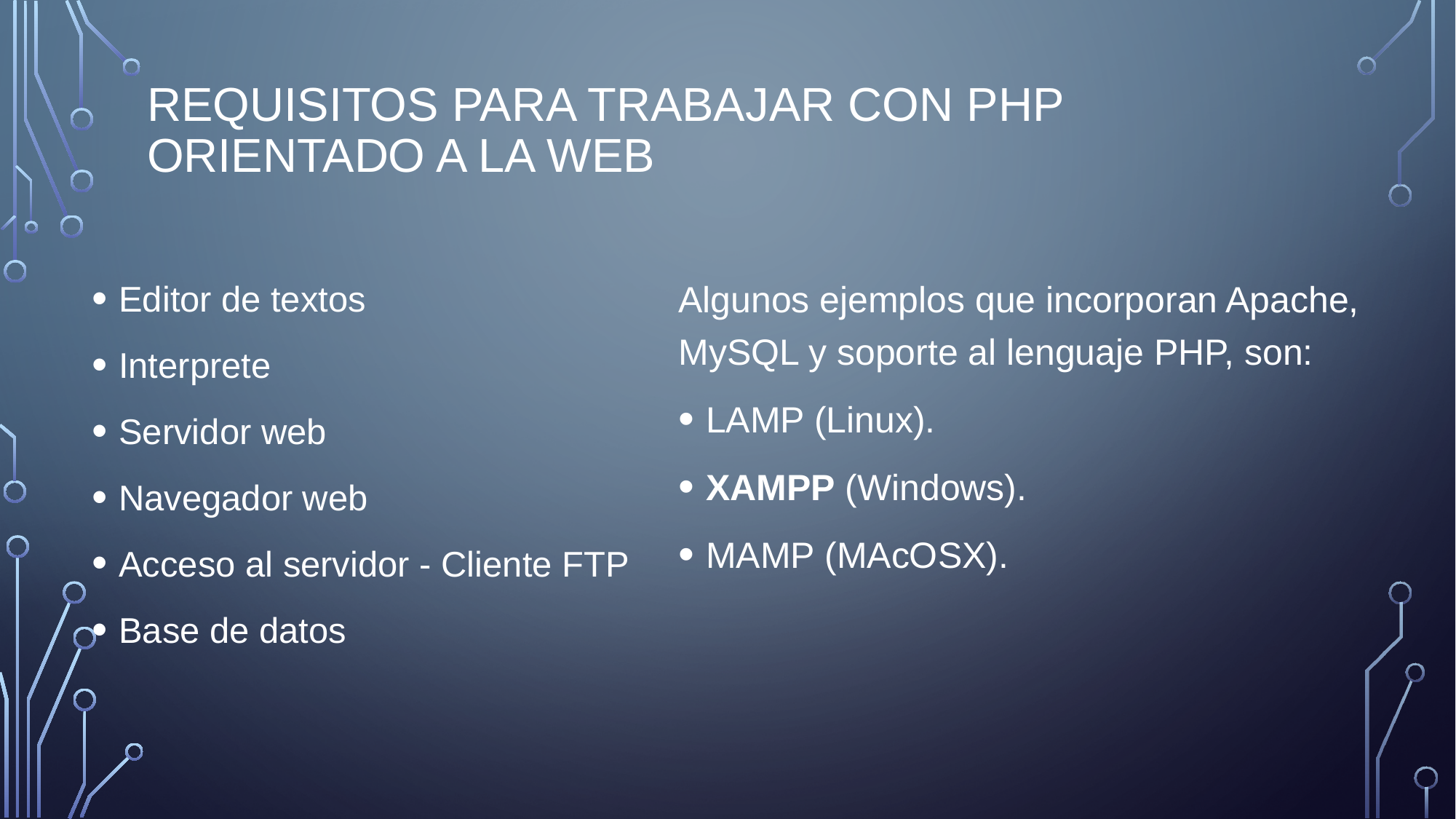

# Requisitos para trabajar con PHP orientado a la web
Editor de textos
Interprete
Servidor web
Navegador web
Acceso al servidor - Cliente FTP
Base de datos
Algunos ejemplos que incorporan Apache, MySQL y soporte al lenguaje PHP, son:
LAMP (Linux).
XAMPP (Windows).
MAMP (MAcOSX).